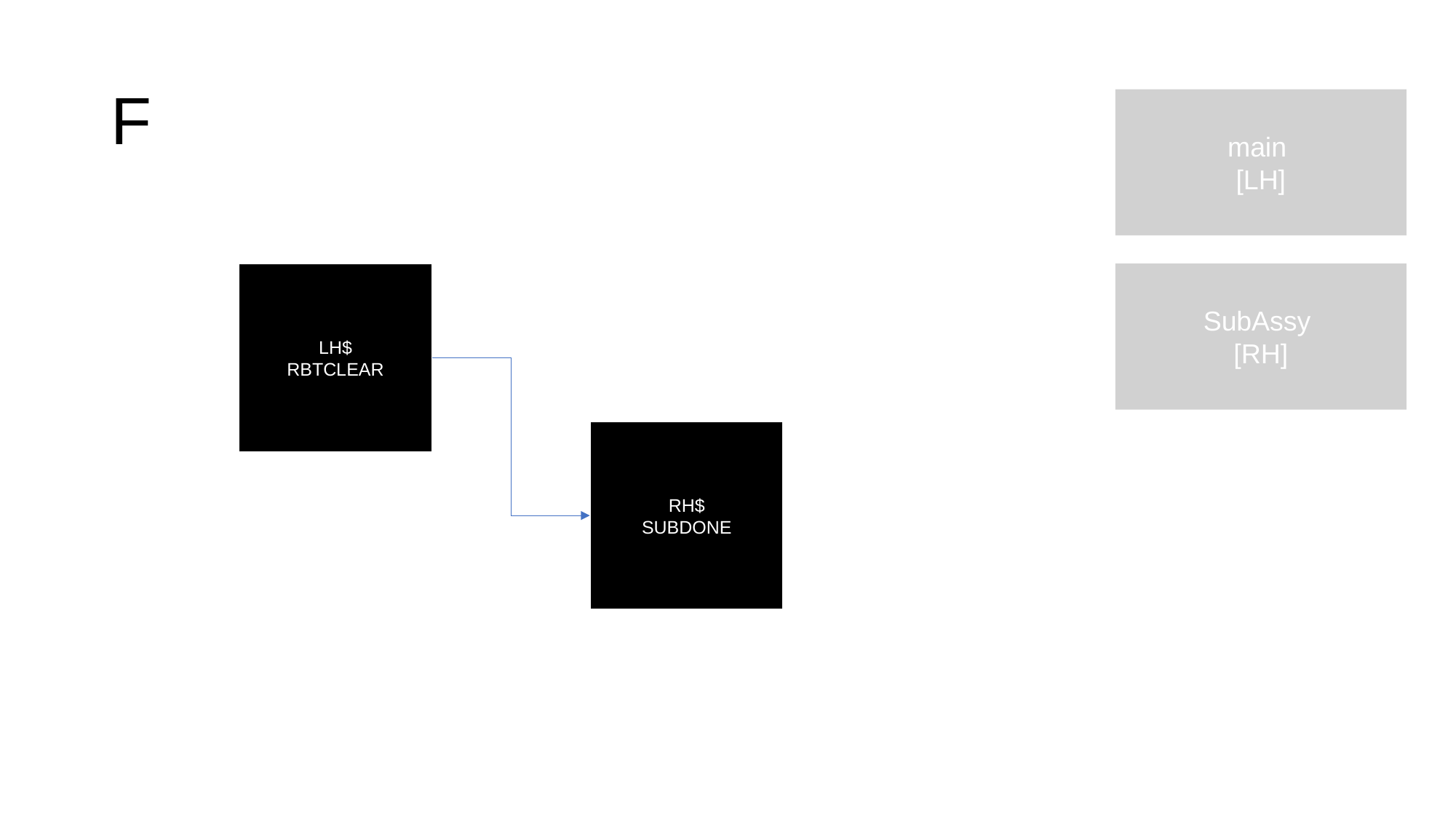

# F
main
[LH]
LH$
RBTCLEAR
SubAssy
[RH]
RH$
SUBDONE